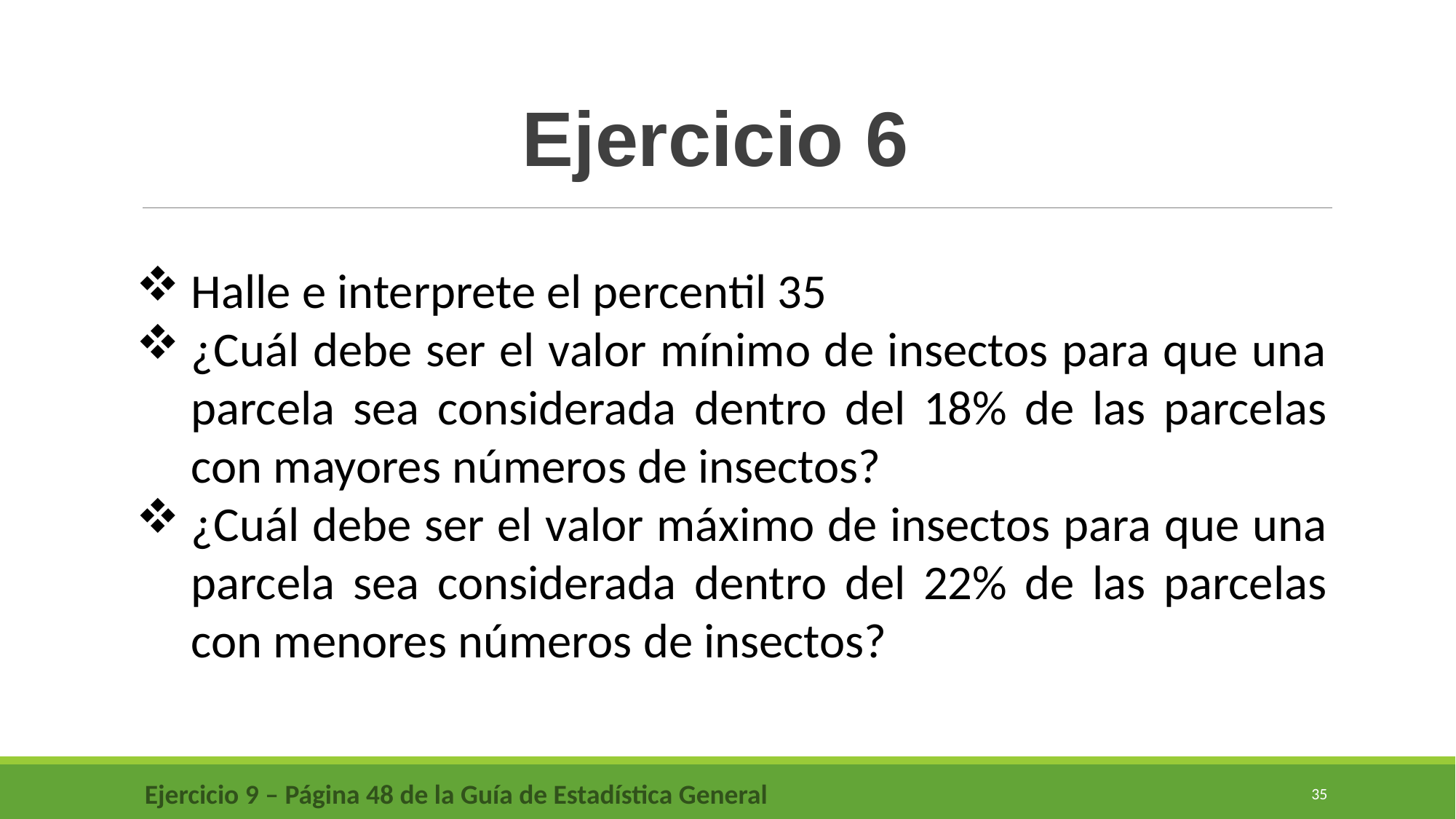

Ejercicio 6
Halle e interprete el percentil 35
¿Cuál debe ser el valor mínimo de insectos para que una parcela sea considerada dentro del 18% de las parcelas con mayores números de insectos?
¿Cuál debe ser el valor máximo de insectos para que una parcela sea considerada dentro del 22% de las parcelas con menores números de insectos?
Ejercicio 9 – Página 48 de la Guía de Estadística General
35